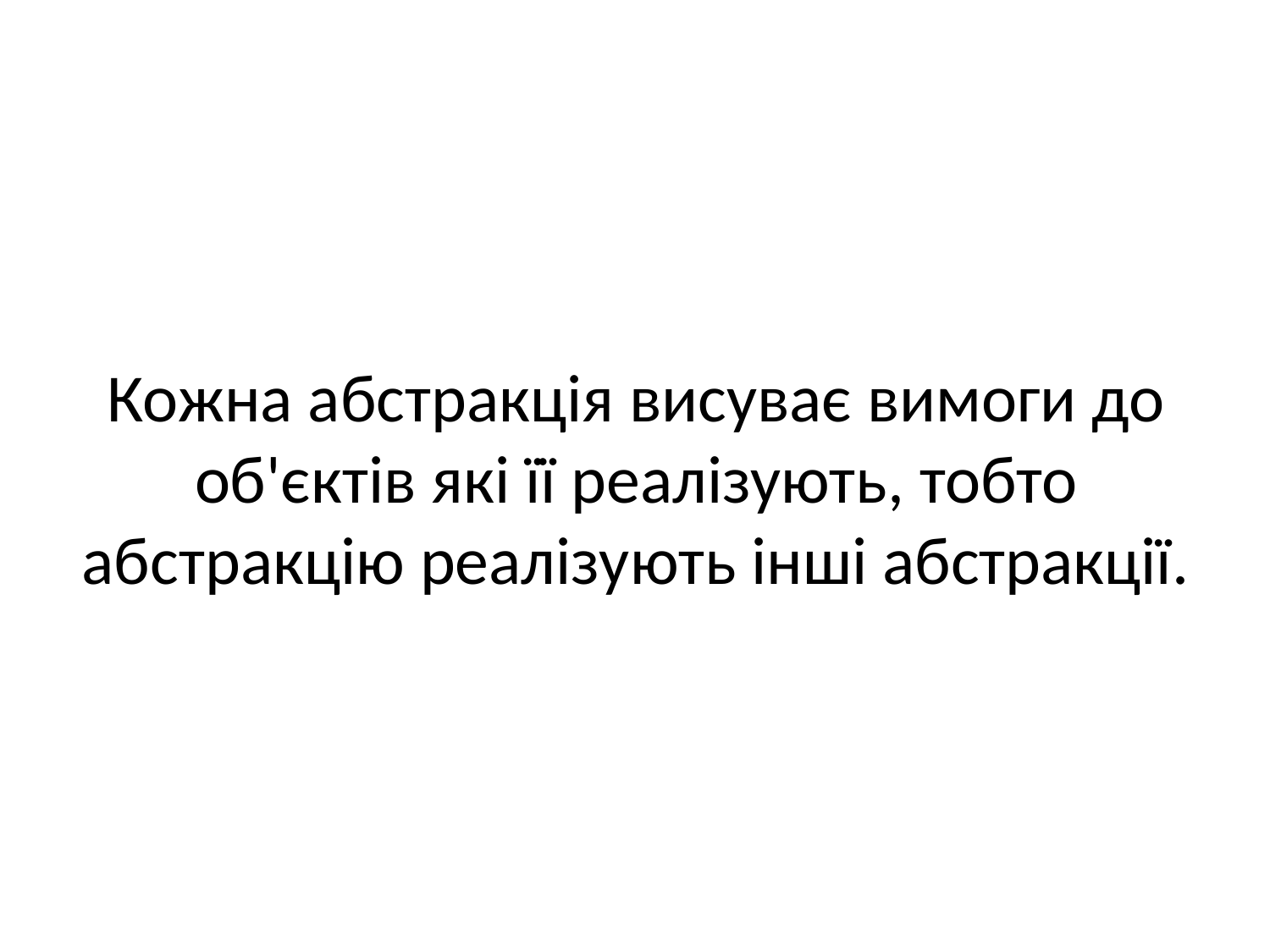

# Кожна абстракція висуває вимоги до об'єктів які її реалізують, тобто абстракцію реалізують інші абстракції.